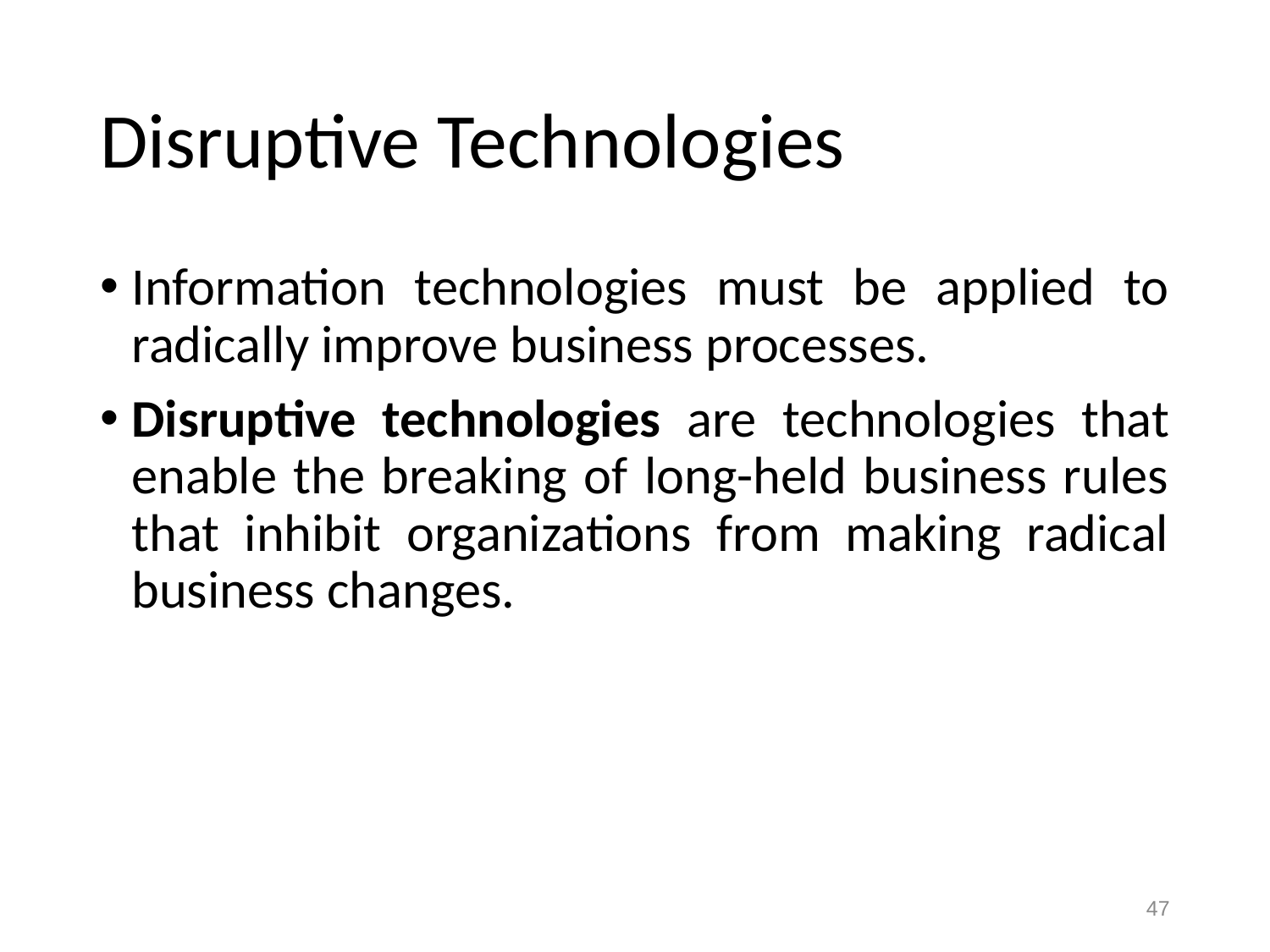

# Disruptive Technologies
Information technologies must be applied to radically improve business processes.
Disruptive technologies are technologies that enable the breaking of long-held business rules that inhibit organizations from making radical business changes.

47